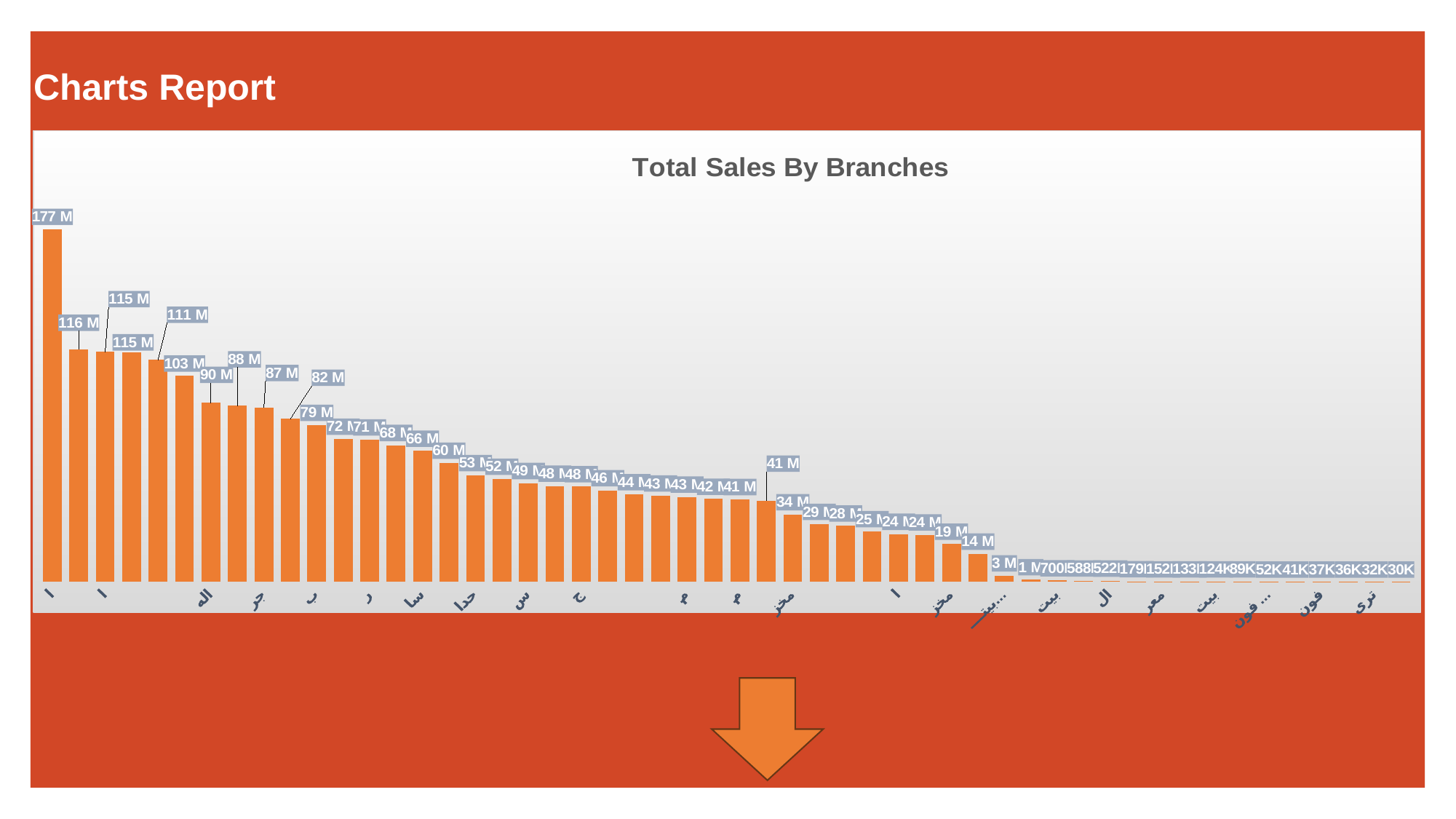

Charts Report

### Chart: Total Sales By Branches

| Category | Total |
|---|---|
| المنتزة | 176694801.70400068 |
| المنصورة | 116481502.45632032 |
| اكتوبر | 115212969.61600001 |
| القاهرة العبور | 115131769.30464002 |
|  التجمع | 111250509.96608017 |
| جناكليس | 103226328.69728006 |
| الهرم (سهل حمزة) | 89748429.8697601 |
| ميدان العروسة | 88320032.67872025 |
| جرين تاورز | 87329955.98431987 |
| الكوثر شارع المطار | 81762047.39519979 |
| برج العرب | 78537310.39039989 |
| ميامى | 71609016.0745599 |
| روز جاردن | 71213179.94719969 |
| مارينا | 68447238.09023981 |
| سان استفانو | 65612252.59295988 |
| خالد بن الوليد | 59540723.574399725 |
| حدائق الاهرام | 53367439.15455984 |
| الزيتون | 51541336.89983982 |
| سبورتنج | 49376691.86847976 |
| وابور المياة | 48058426.957759894 |
| جسر السويس | 47802776.68960016 |
| الإبراهيمية | 45772188.2243199 |
| منشا | 43817806.74143983 |
| الهرم (مشعل) | 43100860.19008002 |
| محطة الرمل | 42565811.226879954 |
| محرم بك | 41526516.00223999 |
| مخزن مرغم | 41382743.664320014 |
| راغب | 40676101.00319978 |
| مخزن التوريدات | 33747671.88191999 |
| العصافرة | 28907243.90944005 |
| الجمرك | 28113557.987519965 |
| الساحل | 25253376.791680004 |
| الفراعنة | 23951883.871679988 |
| بيانكى | 23600479.018239986 |
| مخزن جملة النهضة | 19003607.65376001 |
| بشاير الخير | 14023506.81535999 |
| بيتــــــــــــنا جــرين | 3163933.200000007 |
| بيتنا سان ستيفانو | 1192828.9264000007 |
| بيتنا التجمع | 700167.2 |
| بيتنا اكتوبر | 588449.9199999997 |
| السيدة زينب | 521623.63903999946 |
| معرض نادي الزراعين | 178949.43999999994 |
| معرض برج العرب | 152099.9456 |
| معرض باب الشعرية | 133223.68320000003 |
| بيتنا مارينا | 123661.59999999993 |
| بيتنا اون لاين | 88853.43999999993 |
| فون شوب جرين تاور | 51614.26368000001 |
| معرض الراس السودا | 41302.05439999999 |
| فون شوب المنتزة | 37154.72 |
| معرض مركز البحوث | 35943.5456 |
| ترى جرين تاورز | 32367.360000000004 |
| ترى المنصورة | 29780.80000000001 |